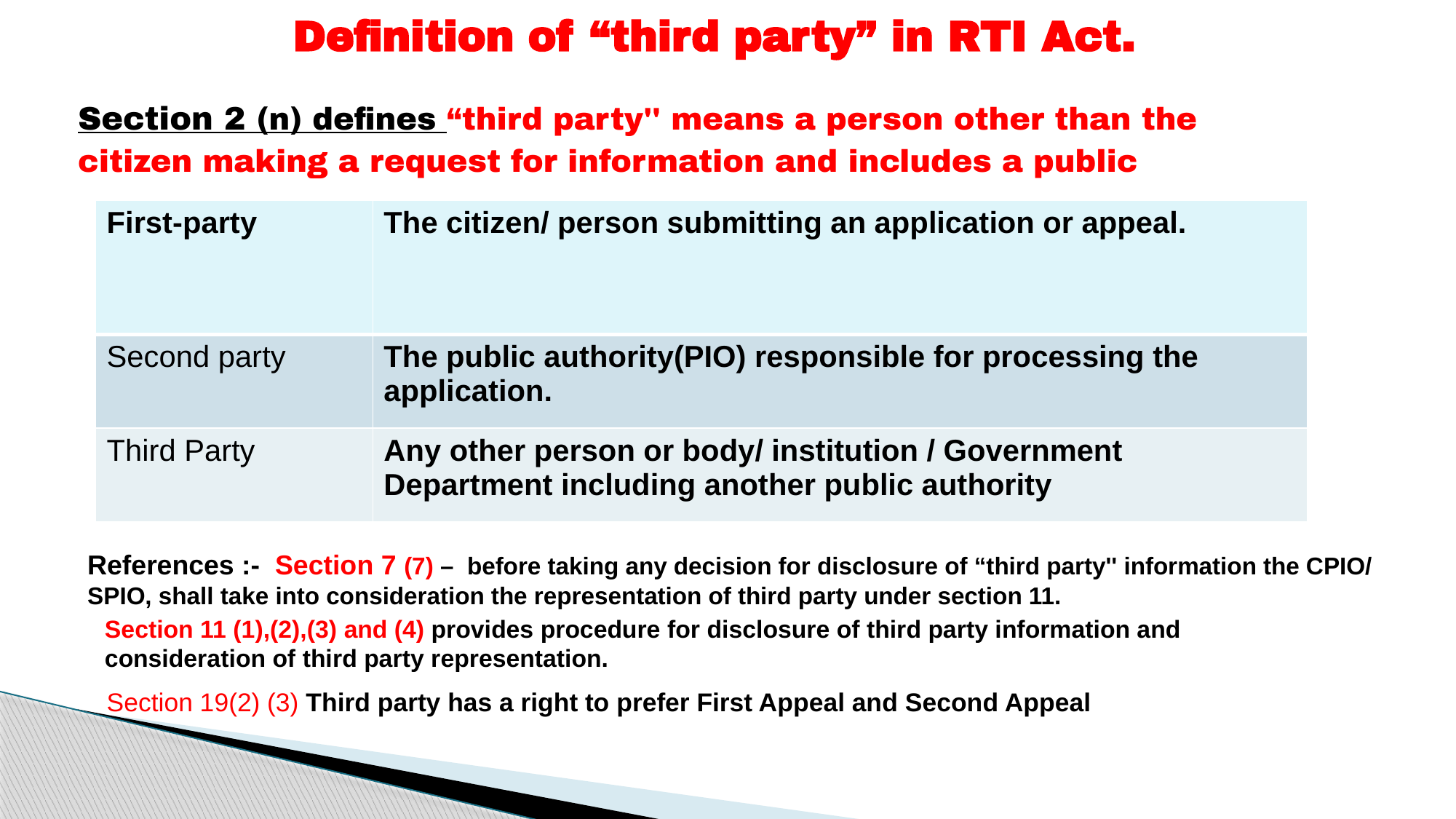

# Definition of “third party” in RTI Act.
Section 2 (n) defines “third party'' means a person other than the citizen making a request for information and includes a public
| First-party | The citizen/ person submitting an application or appeal. |
| --- | --- |
| Second party | The public authority(PIO) responsible for processing the application. |
| Third Party | Any other person or body/ institution / Government Department including another public authority |

References :-  Section 7 (7) –  before taking any decision for disclosure of “third party'' information the CPIO/ SPIO, shall take into consideration the representation of third party under section 11.

Section 11 (1),(2),(3) and (4) provides procedure for disclosure of third party information and consideration of third party representation.

Section 19(2) (3) Third party has a right to prefer First Appeal and Second Appeal